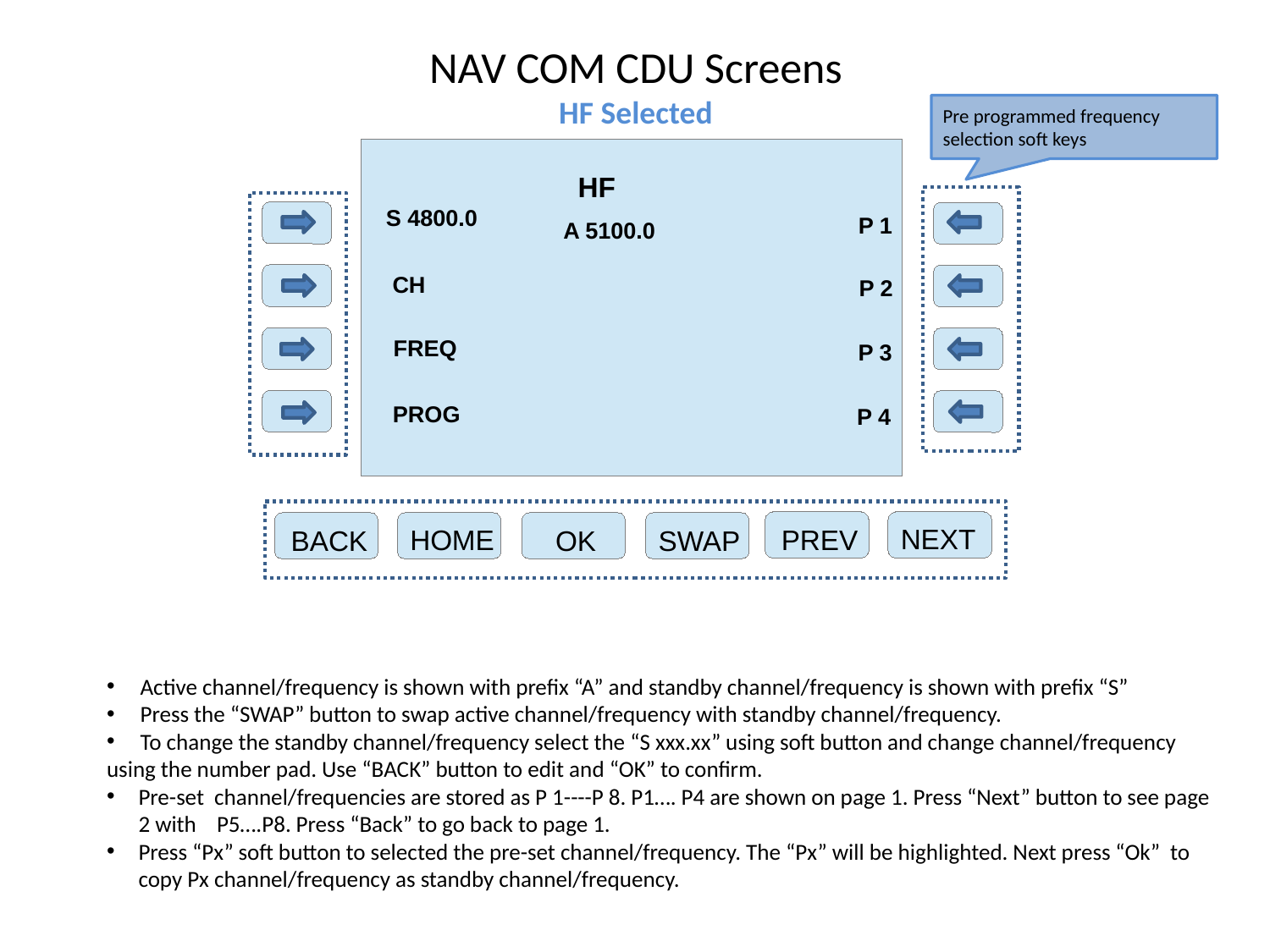

NAV COM CDU Screens
HF Selected
Pre programmed frequency selection soft keys

HF

S 4800.0

P 1
A 5100.0

CH

P 2

FREQ
P 3

PROG
P 4

NEXT
HOME
PREV
BACK
OK
SWAP
     Active channel/frequency is shown with prefix “A” and standby channel/frequency is shown with prefix “S”
     Press the “SWAP” button to swap active channel/frequency with standby channel/frequency.
     To change the standby channel/frequency select the “S xxx.xx” using soft button and change channel/frequency using the number pad. Use “BACK” button to edit and “OK” to confirm.
Pre-set  channel/frequencies are stored as P 1----P 8. P1…. P4 are shown on page 1. Press “Next” button to see page 2 with    P5….P8. Press “Back” to go back to page 1.
Press “Px” soft button to selected the pre-set channel/frequency. The “Px” will be highlighted. Next press “Ok”  to copy Px channel/frequency as standby channel/frequency.